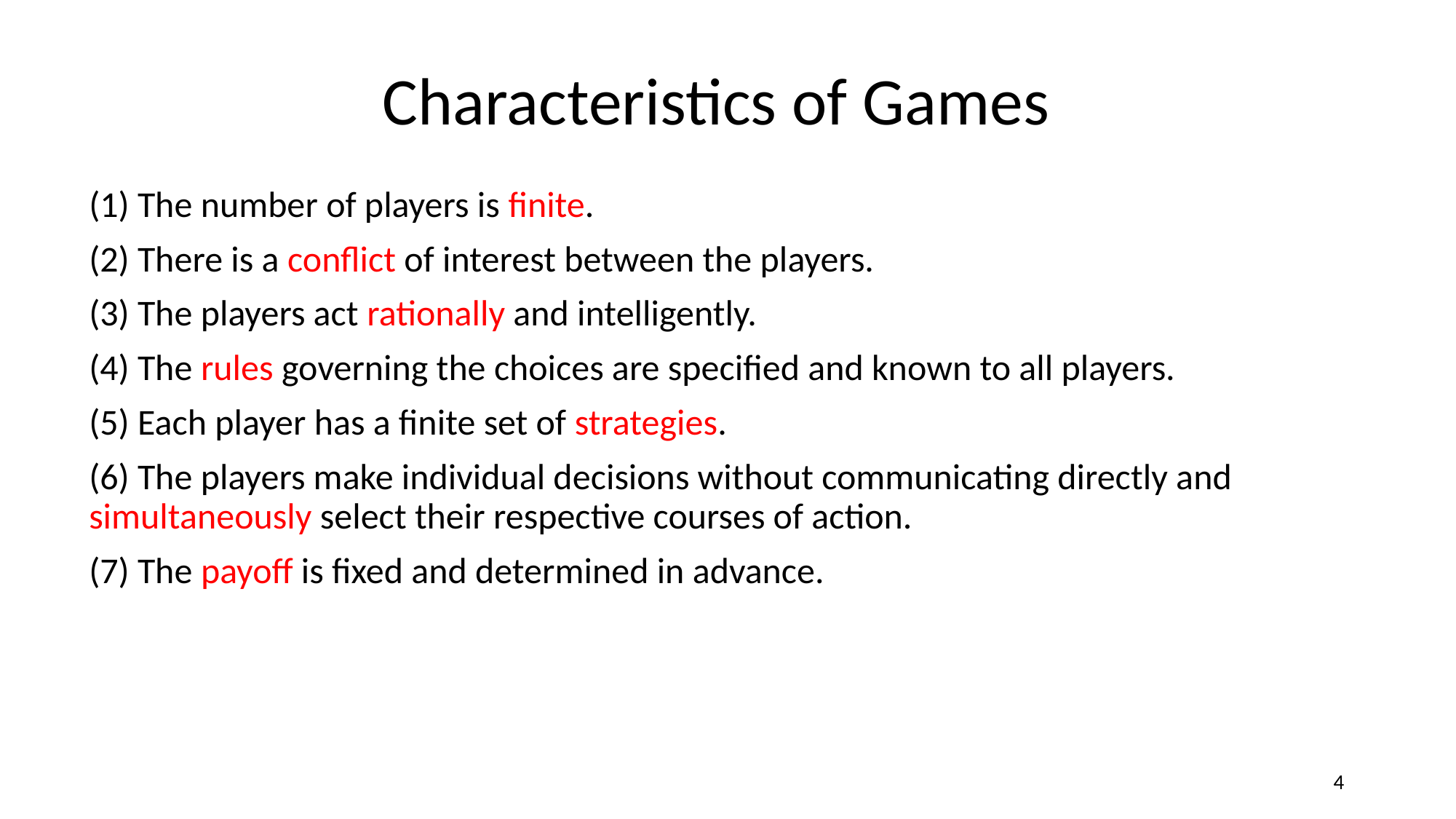

# Characteristics of Games
(1) The number of players is finite.
(2) There is a conflict of interest between the players.
(3) The players act rationally and intelligently.
(4) The rules governing the choices are specified and known to all players.
(5) Each player has a finite set of strategies.
(6) The players make individual decisions without communicating directly and simultaneously select their respective courses of action.
(7) The payoff is fixed and determined in advance.

4